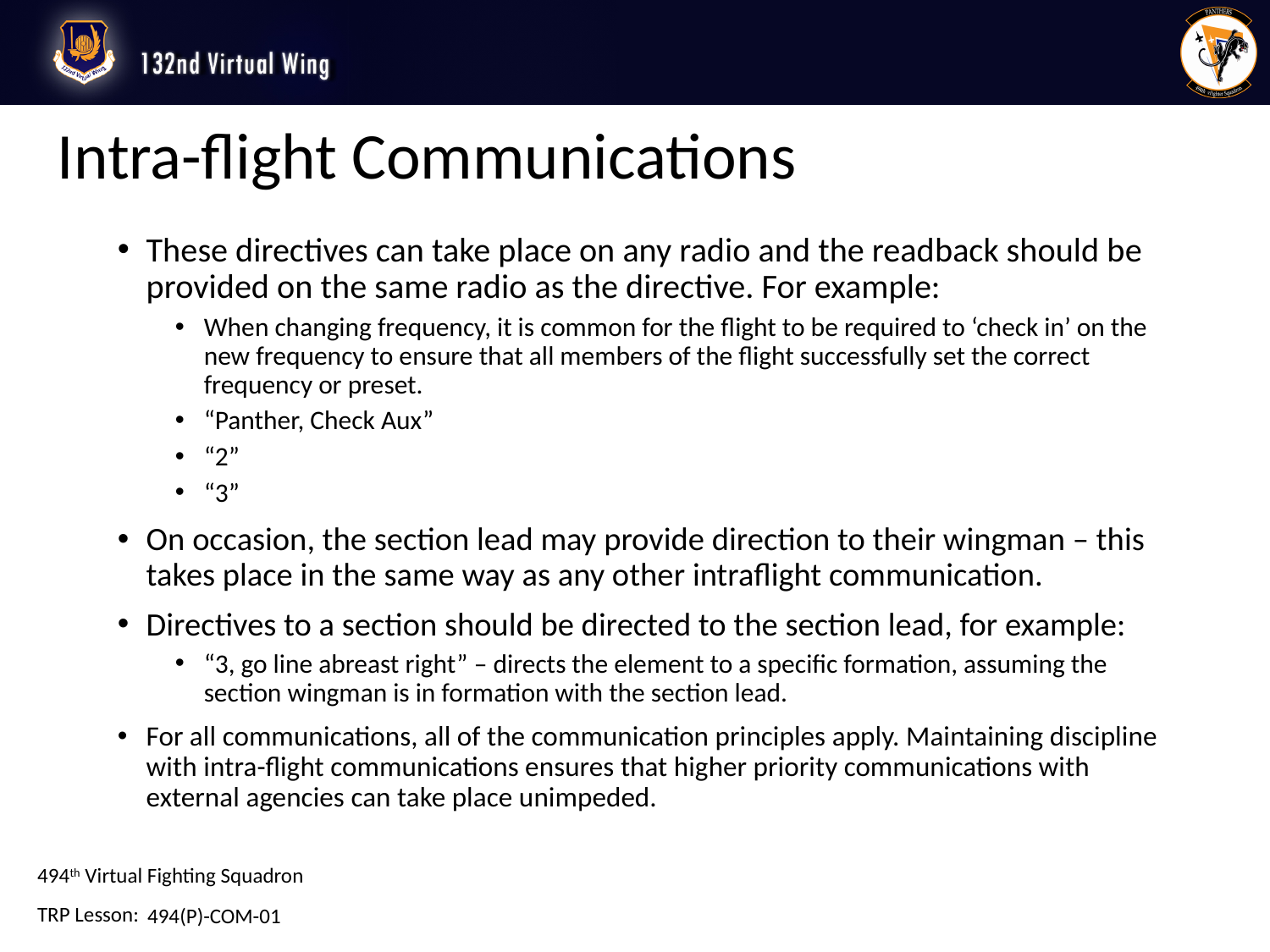

# Intra-flight Communications
These directives can take place on any radio and the readback should be provided on the same radio as the directive. For example:
When changing frequency, it is common for the flight to be required to ‘check in’ on the new frequency to ensure that all members of the flight successfully set the correct frequency or preset.
“Panther, Check Aux”
“2”
“3”
On occasion, the section lead may provide direction to their wingman – this takes place in the same way as any other intraflight communication.
Directives to a section should be directed to the section lead, for example:
“3, go line abreast right” – directs the element to a specific formation, assuming the section wingman is in formation with the section lead.
For all communications, all of the communication principles apply. Maintaining discipline with intra-flight communications ensures that higher priority communications with external agencies can take place unimpeded.
494(P)-COM-01